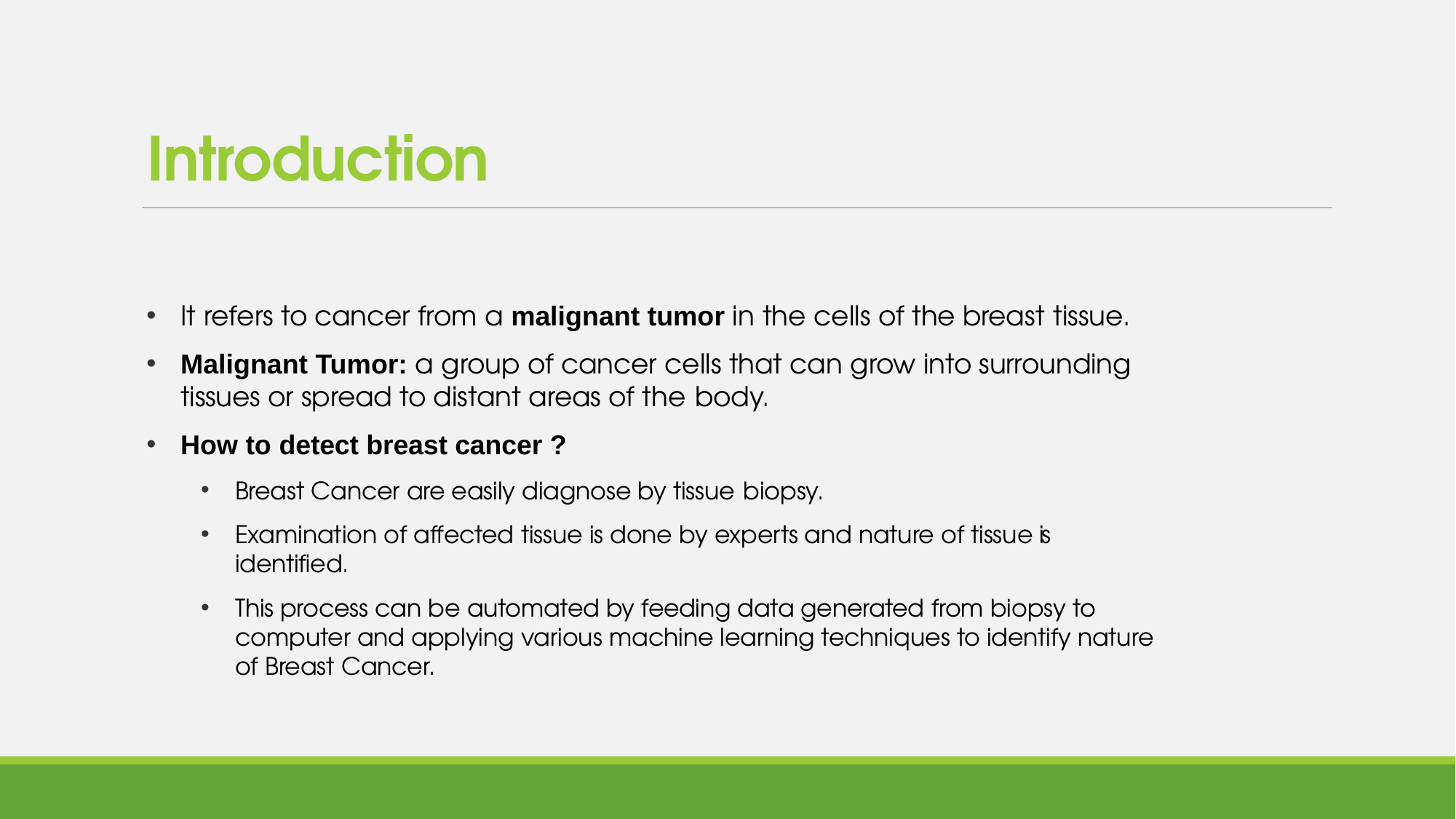

# Introduction
It refers to cancer from a malignant tumor in the cells of the breast tissue.
Malignant Tumor: a group of cancer cells that can grow into surrounding  tissues or spread to distant areas of the body.
How to detect breast cancer ?
Breast Cancer are easily diagnose by tissue biopsy.
Examination of affected tissue is done by experts and nature of tissue is  identified.
This process can be automated by feeding data generated from biopsy to  computer and applying various machine learning techniques to identify nature  of Breast Cancer.